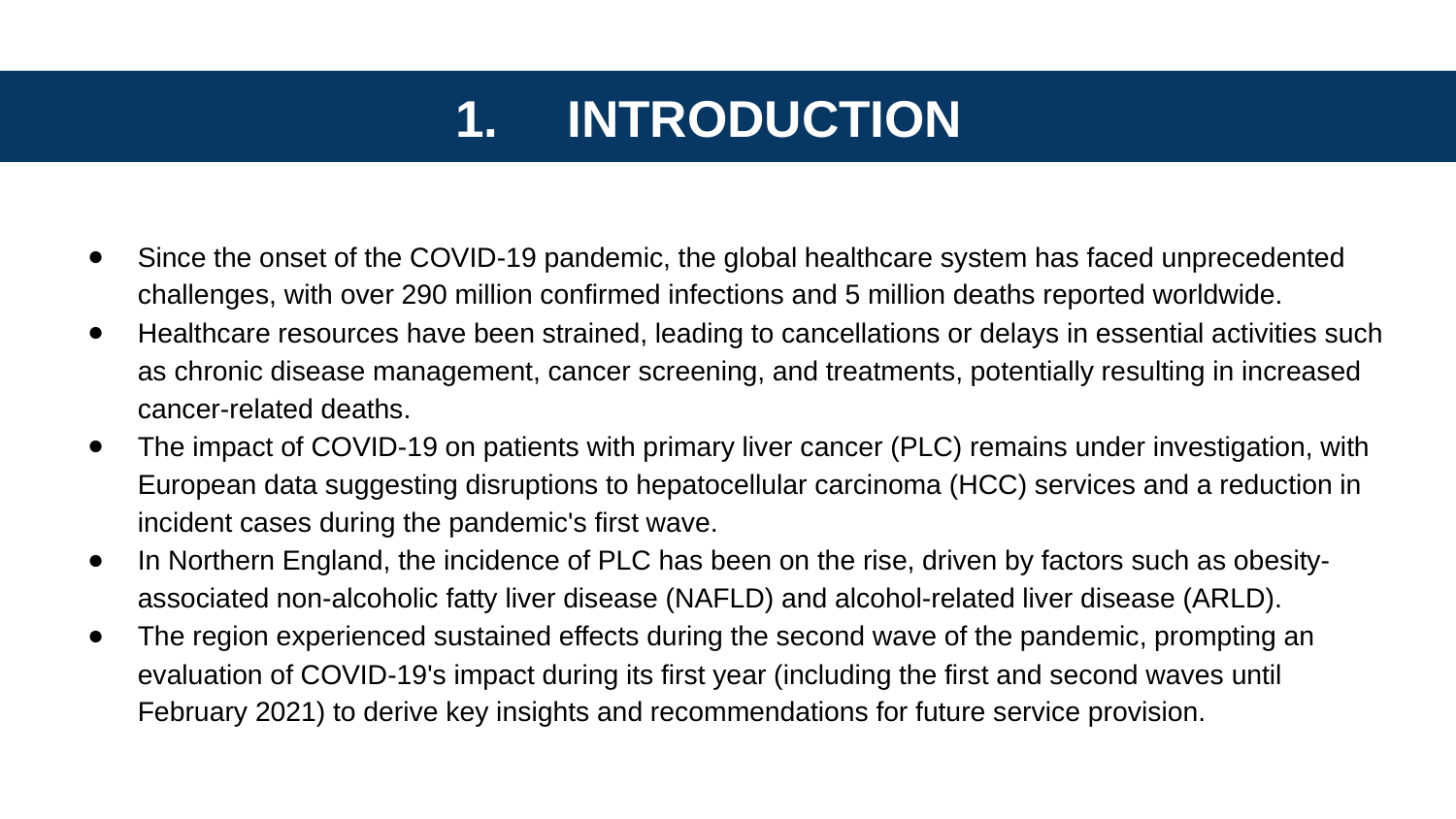

# INTRODUCTION
Since the onset of the COVID-19 pandemic, the global healthcare system has faced unprecedented challenges, with over 290 million confirmed infections and 5 million deaths reported worldwide.
Healthcare resources have been strained, leading to cancellations or delays in essential activities such as chronic disease management, cancer screening, and treatments, potentially resulting in increased cancer-related deaths.
The impact of COVID-19 on patients with primary liver cancer (PLC) remains under investigation, with European data suggesting disruptions to hepatocellular carcinoma (HCC) services and a reduction in incident cases during the pandemic's first wave.
In Northern England, the incidence of PLC has been on the rise, driven by factors such as obesity-associated non-alcoholic fatty liver disease (NAFLD) and alcohol-related liver disease (ARLD).
The region experienced sustained effects during the second wave of the pandemic, prompting an evaluation of COVID-19's impact during its first year (including the first and second waves until February 2021) to derive key insights and recommendations for future service provision.